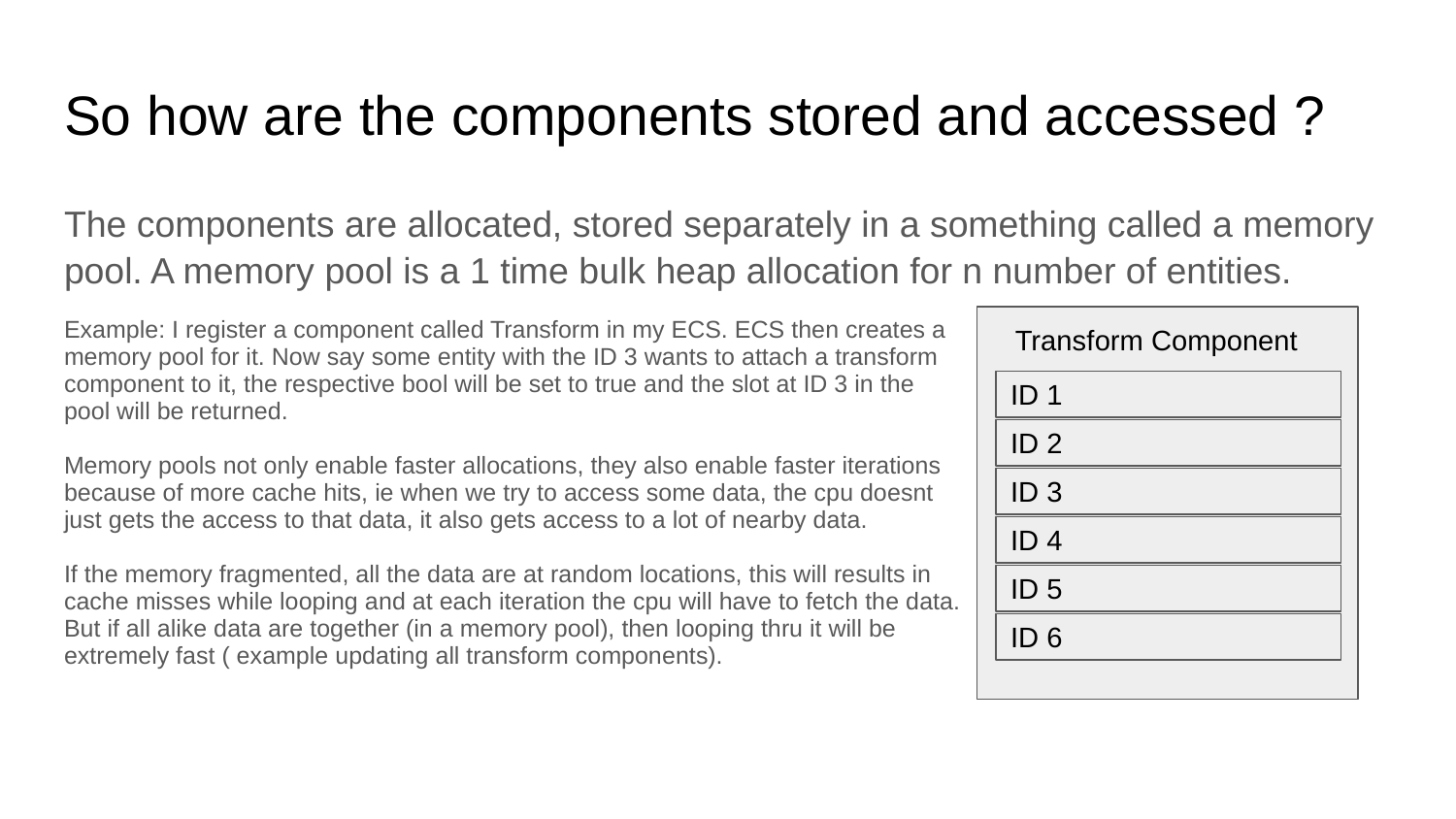

# So how are the components stored and accessed ?
The components are allocated, stored separately in a something called a memory pool. A memory pool is a 1 time bulk heap allocation for n number of entities.
Example: I register a component called Transform in my ECS. ECS then creates a
memory pool for it. Now say some entity with the ID 3 wants to attach a transform
component to it, the respective bool will be set to true and the slot at ID 3 in the
pool will be returned.

Memory pools not only enable faster allocations, they also enable faster iterations
because of more cache hits, ie when we try to access some data, the cpu doesnt
just gets the access to that data, it also gets access to a lot of nearby data.

If the memory fragmented, all the data are at random locations, this will results in
cache misses while looping and at each iteration the cpu will have to fetch the data.
But if all alike data are together (in a memory pool), then looping thru it will be
extremely fast ( example updating all transform components).

Transform Component
ID 1
ID 2
ID 3
ID 4
ID 5
ID 6